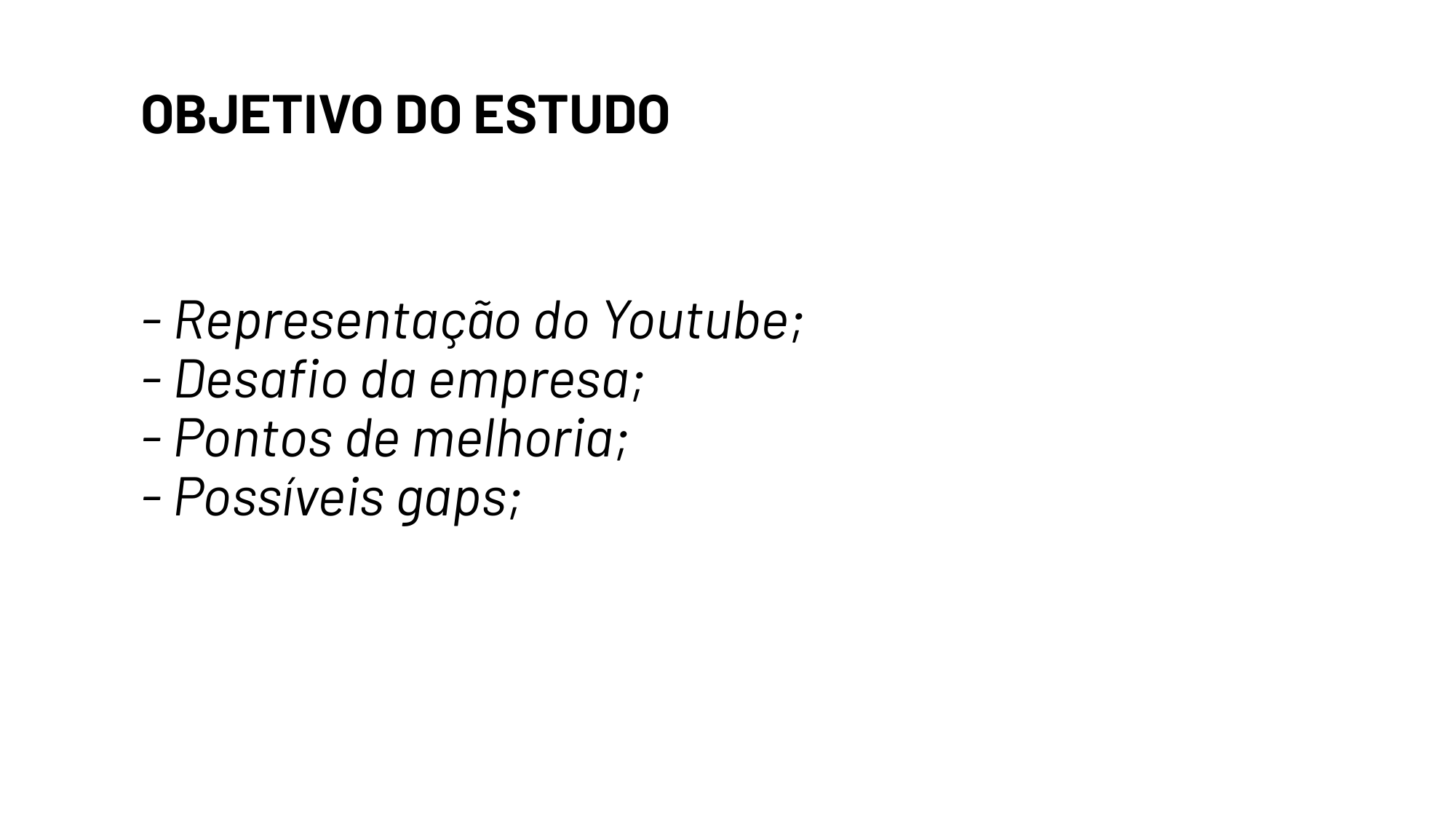

OBJETIVO DO ESTUDO
# - Representação do Youtube; - Desafio da empresa; - Pontos de melhoria; - Possíveis gaps;